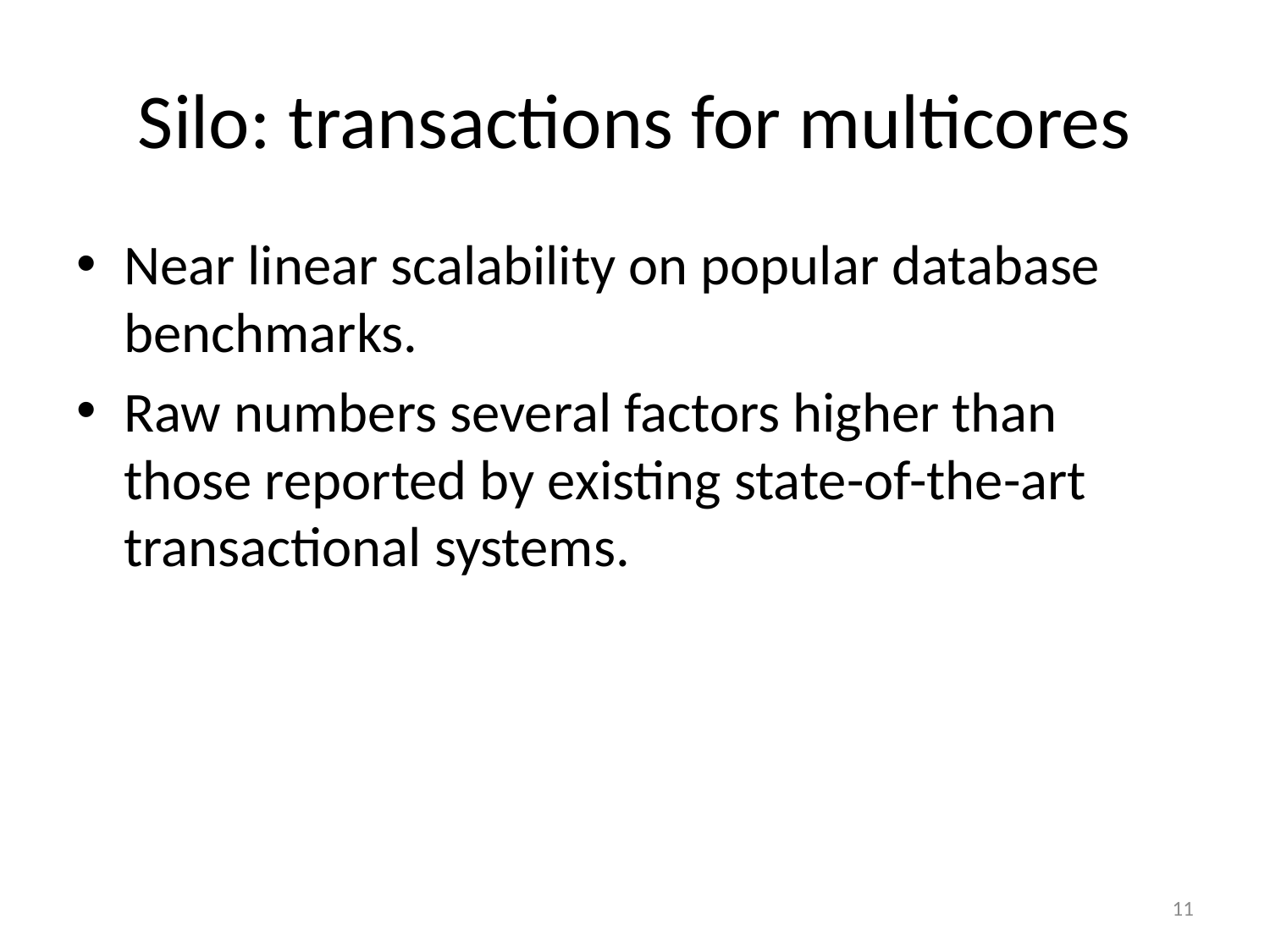

# Silo: transactions for multicores
Near linear scalability on popular database benchmarks.
Raw numbers several factors higher than those reported by existing state-of-the-art transactional systems.

11